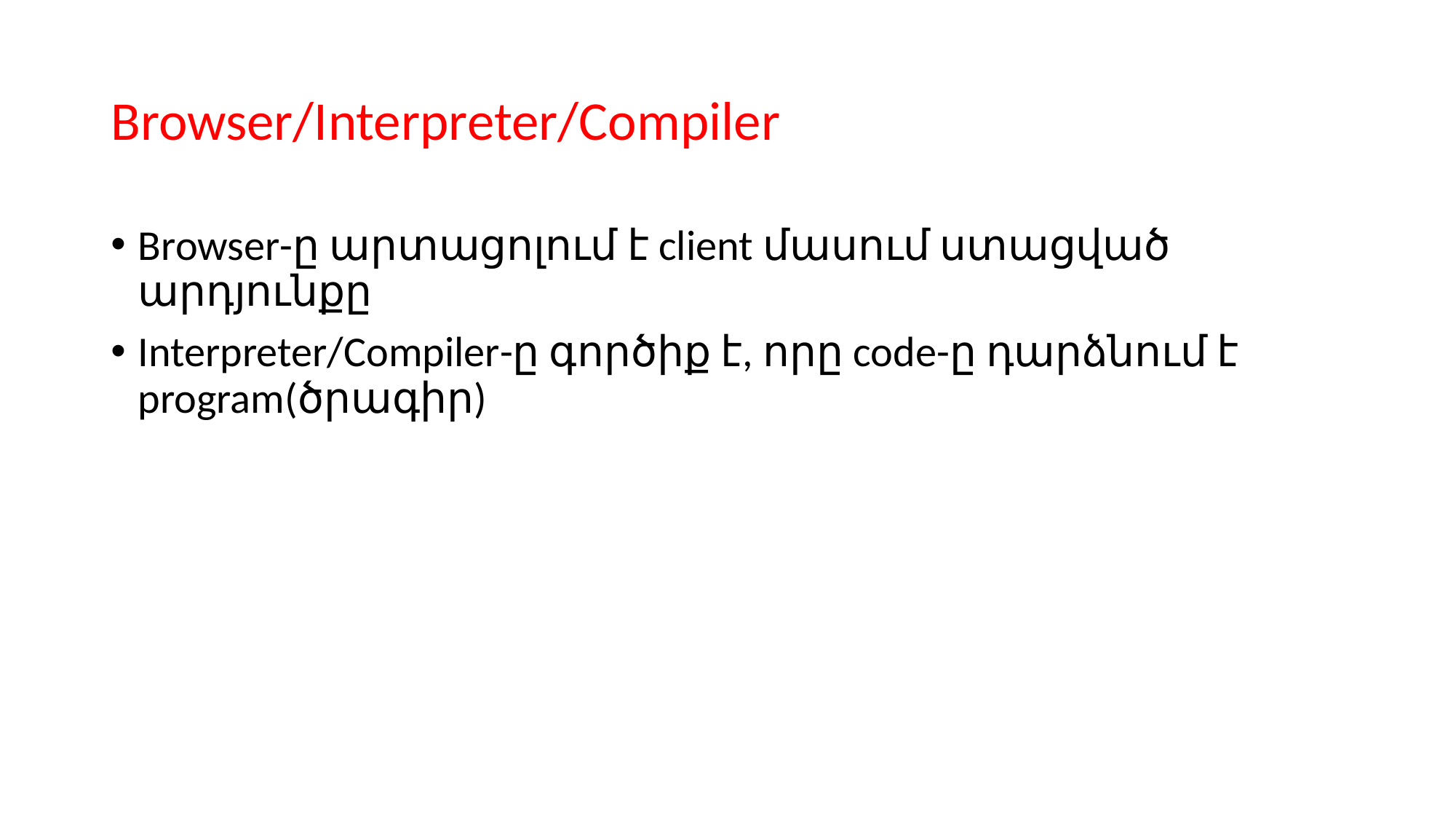

# Browser/Interpreter/Compiler
Browser-ը արտացոլում է client մասում ստացված արդյունքը
Interpreter/Compiler-ը գործիք է, որը code-ը դարձնում է program(ծրագիր)